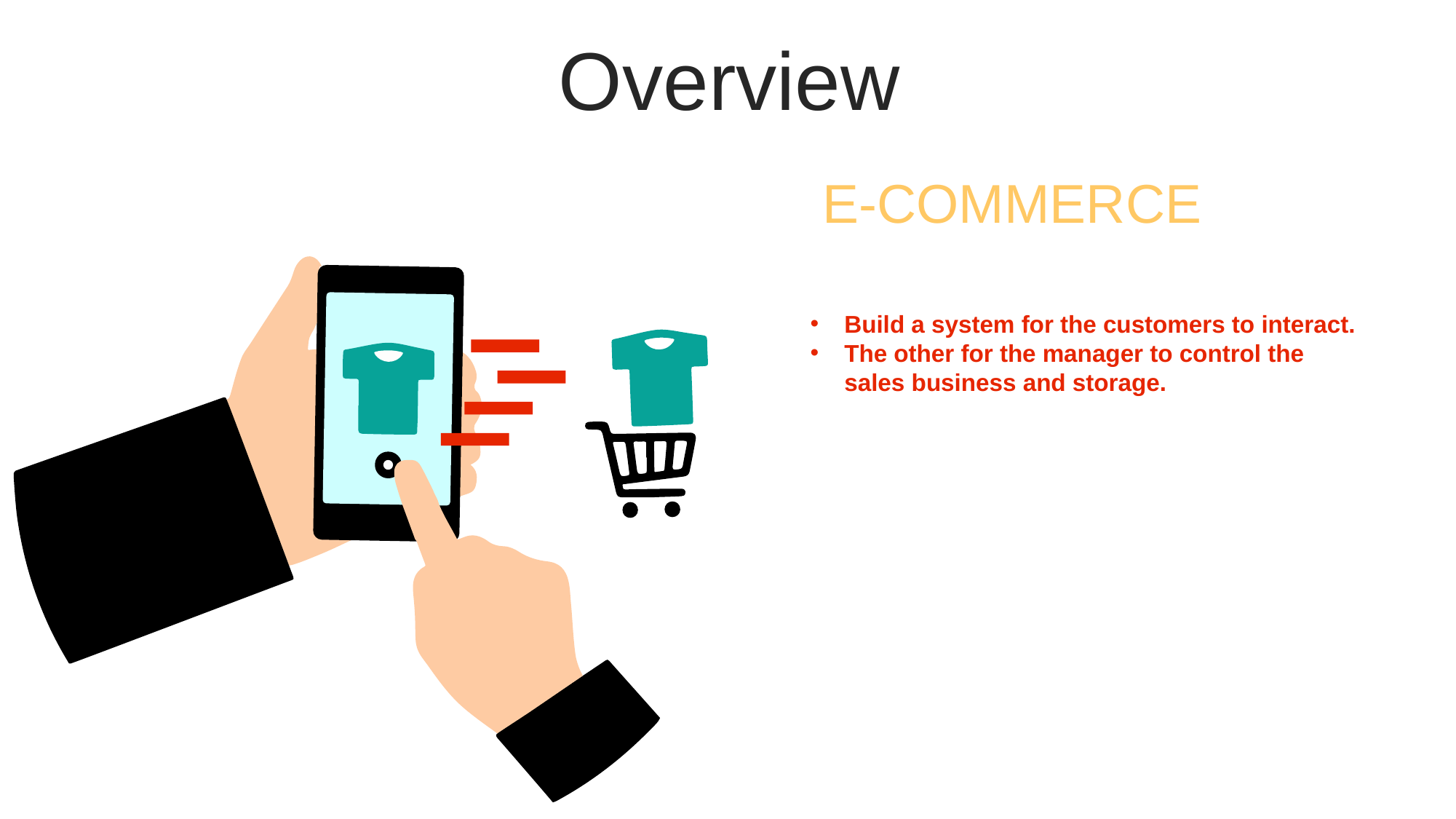

Overview
E-COMMERCE

Build a system for the customers to interact.
The other for the manager to control the sales business and storage.